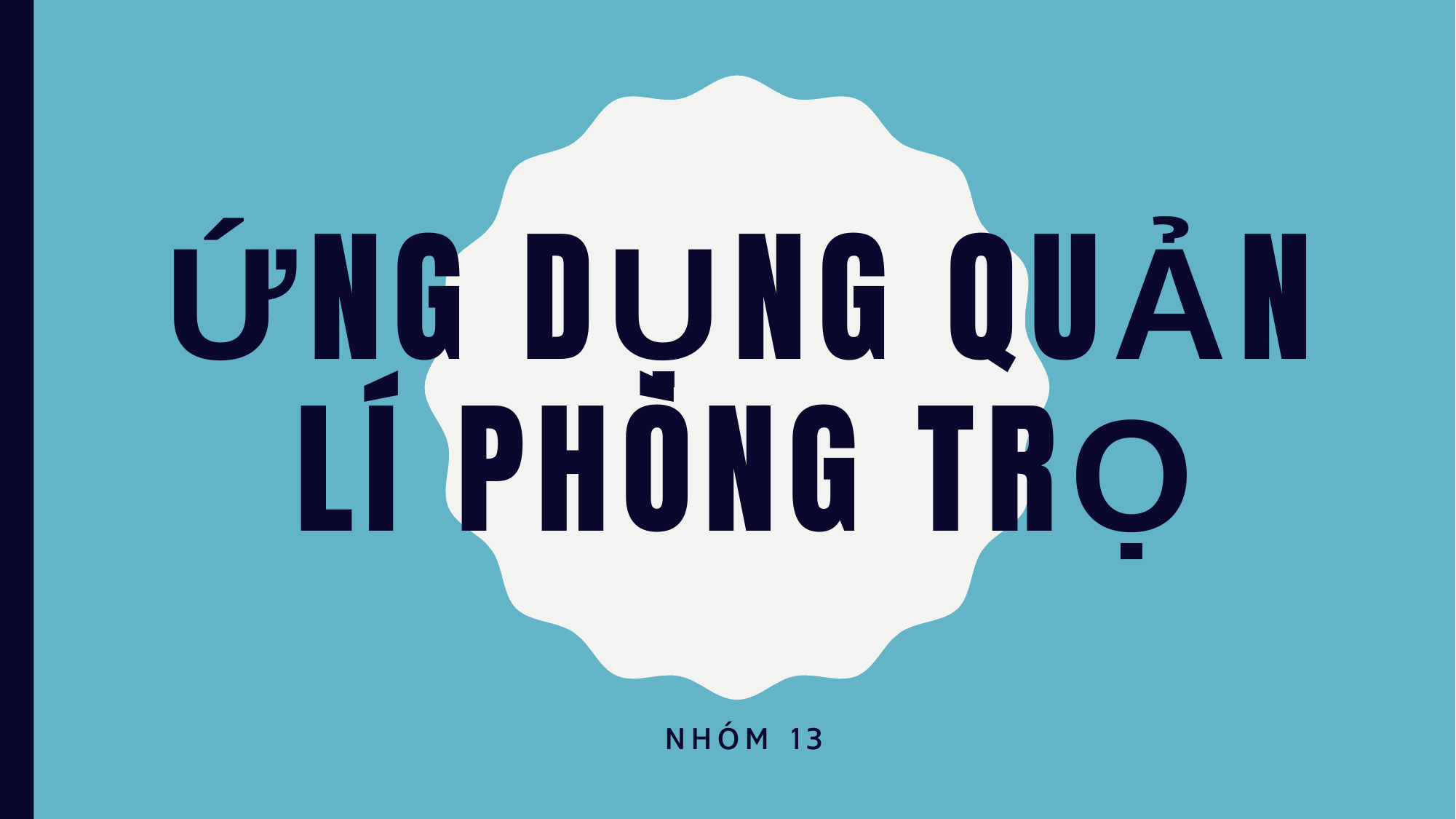

# Ứng dụng Quản Lí Phòng Trọ
Nhóm 13